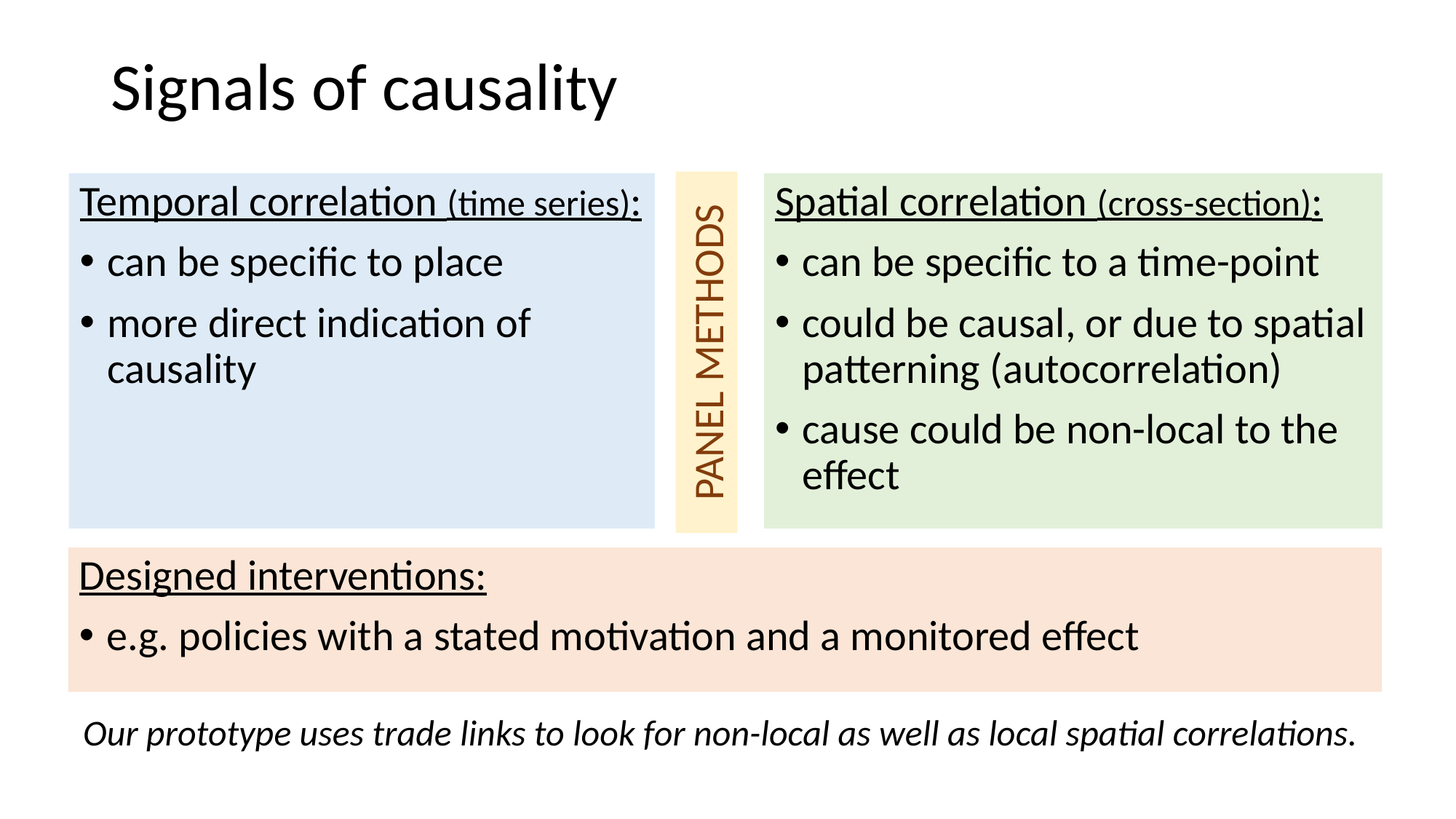

# Signals of causality
Temporal correlation (time series):
can be specific to place
more direct indication of causality

Spatial correlation (cross-section):
can be specific to a time-point
could be causal, or due to spatial patterning (autocorrelation)
cause could be non-local to the effect
PANEL METHODS
Designed interventions:
e.g. policies with a stated motivation and a monitored effect
Our prototype uses trade links to look for non-local as well as local spatial correlations.